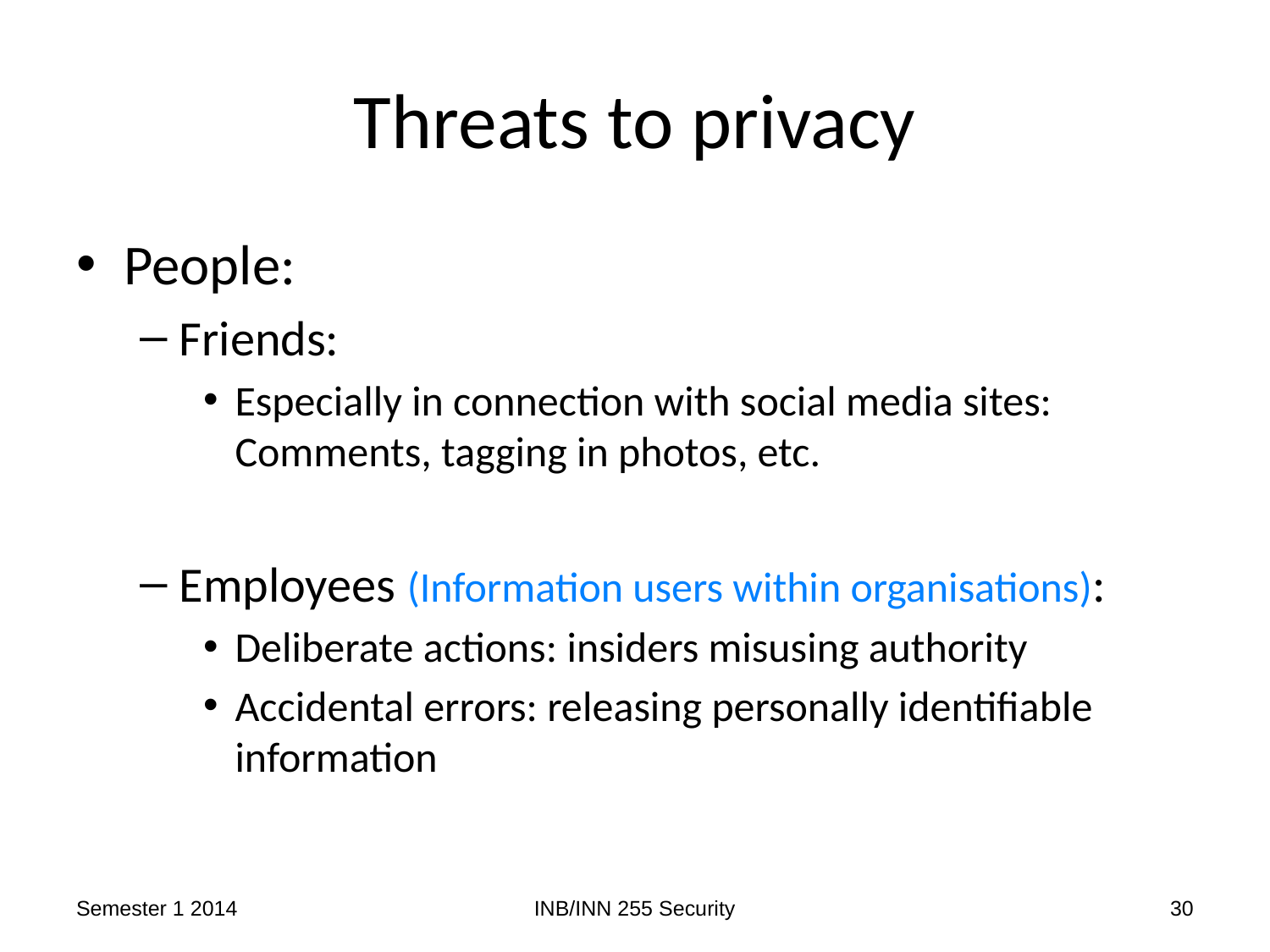

# Threats to privacy
People:
Friends:
Especially in connection with social media sites: Comments, tagging in photos, etc.

Employees (Information users within organisations):
Deliberate actions: insiders misusing authority
Accidental errors: releasing personally identifiable information
Semester 1 2014
INB/INN 255 Security
30